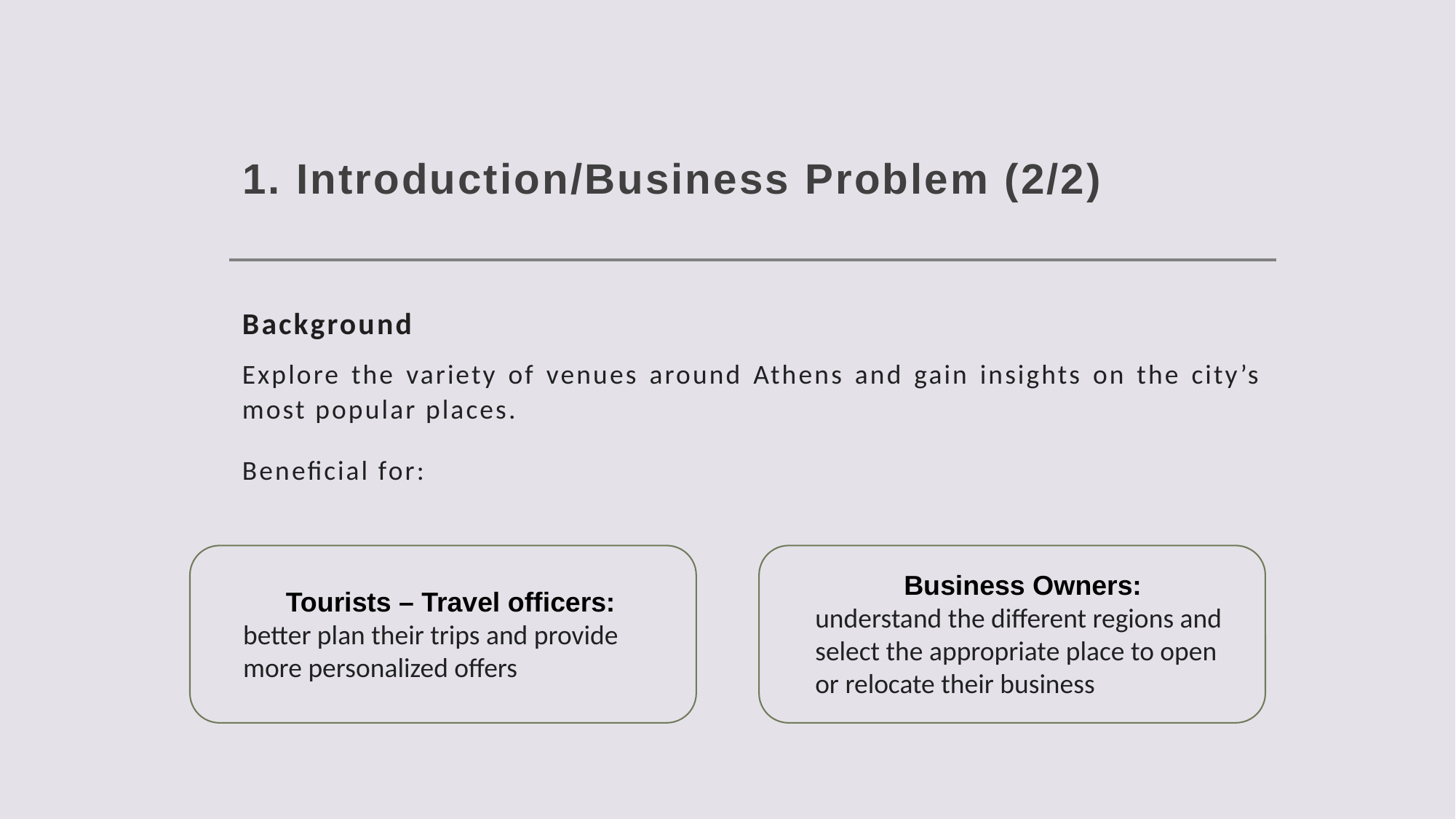

# 1. Introduction/Business Problem (2/2)
Background
Explore the variety of venues around Athens and gain insights on the city’s most popular places.
Beneficial for:

Business Owners:
understand the different regions and select the appropriate place to open or relocate their business
Tourists – Travel officers:
better plan their trips and provide more personalized offers